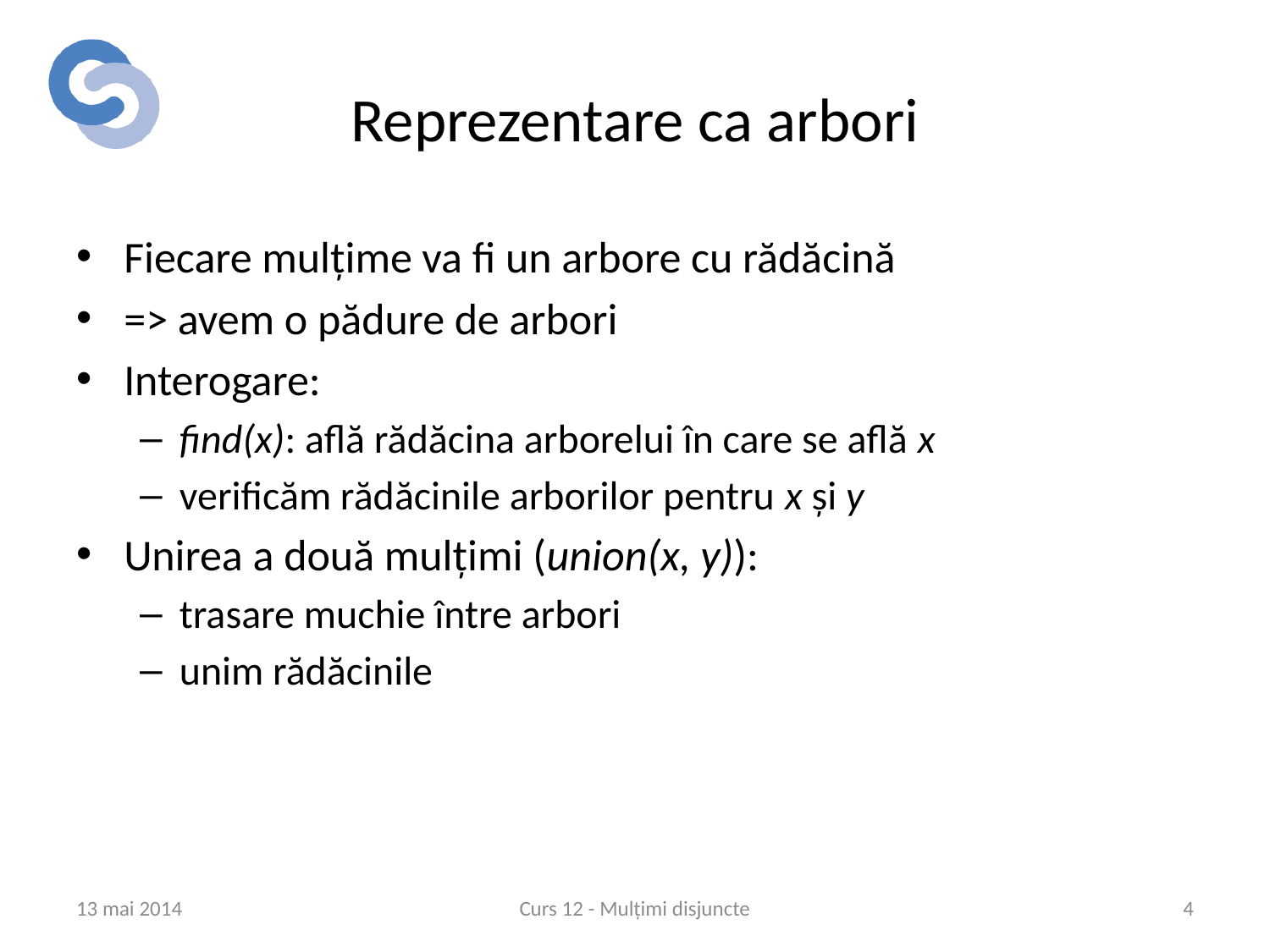

# Reprezentare ca arbori
Fiecare mulțime va fi un arbore cu rădăcină
=> avem o pădure de arbori
Interogare:
find(x): află rădăcina arborelui în care se află x
verificăm rădăcinile arborilor pentru x și y
Unirea a două mulțimi (union(x, y)):
trasare muchie între arbori
unim rădăcinile
13 mai 2014
Curs 12 - Mulțimi disjuncte
4